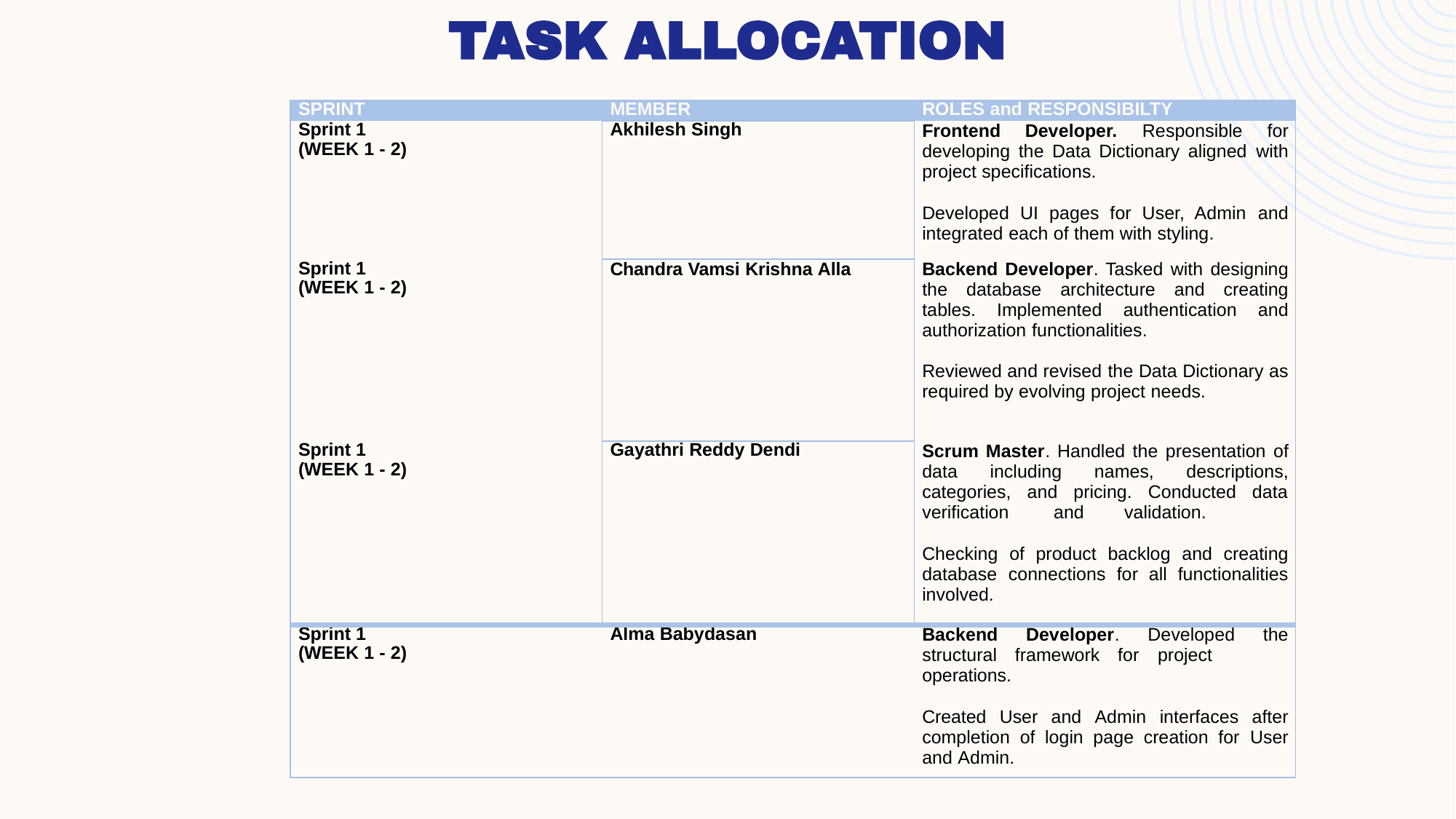

# TASK ALLOCATION
| SPRINT | MEMBER | ROLES and RESPONSIBILTY |
| --- | --- | --- |
| Sprint 1 (WEEK 1 - 2) | Akhilesh Singh | Frontend Developer. Responsible for developing the Data Dictionary aligned with project specifications.   Developed UI pages for User, Admin and integrated each of them with styling. |
| Sprint 1 (WEEK 1 - 2) | Chandra Vamsi Krishna Alla | Backend Developer. Tasked with designing the database architecture and creating tables. Implemented authentication and authorization functionalities.   Reviewed and revised the Data Dictionary as required by evolving project needs. |
| Sprint 1 (WEEK 1 - 2) | Gayathri Reddy Dendi | Scrum Master. Handled the presentation of data including names, descriptions, categories, and pricing. Conducted data verification and validation.   Checking of product backlog and creating database connections for all functionalities involved. |
| Sprint 1 (WEEK 1 - 2) | Alma Babydasan | Backend Developer. Developed the structural framework for project operations.   Created User and Admin interfaces after completion of login page creation for User and Admin. |